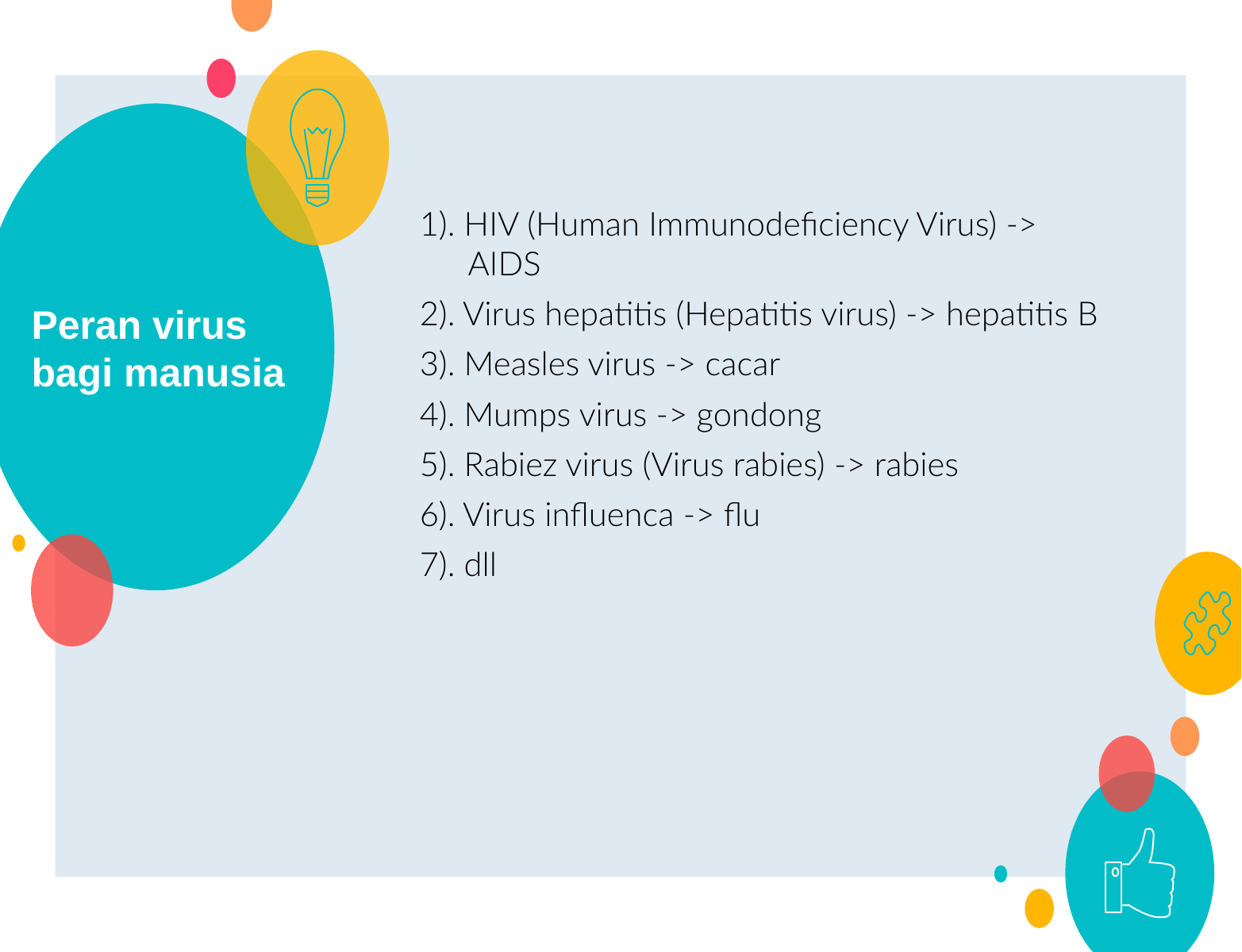

# Peran virus bagi manusia
1). HIV (Human Immunodeficiency Virus) -> AIDS
2). Virus hepatitis (Hepatitis virus) -> hepatitis B
3). Measles virus -> cacar
4). Mumps virus -> gondong
5). Rabiez virus (Virus rabies) -> rabies
6). Virus influenca -> flu
7). dll